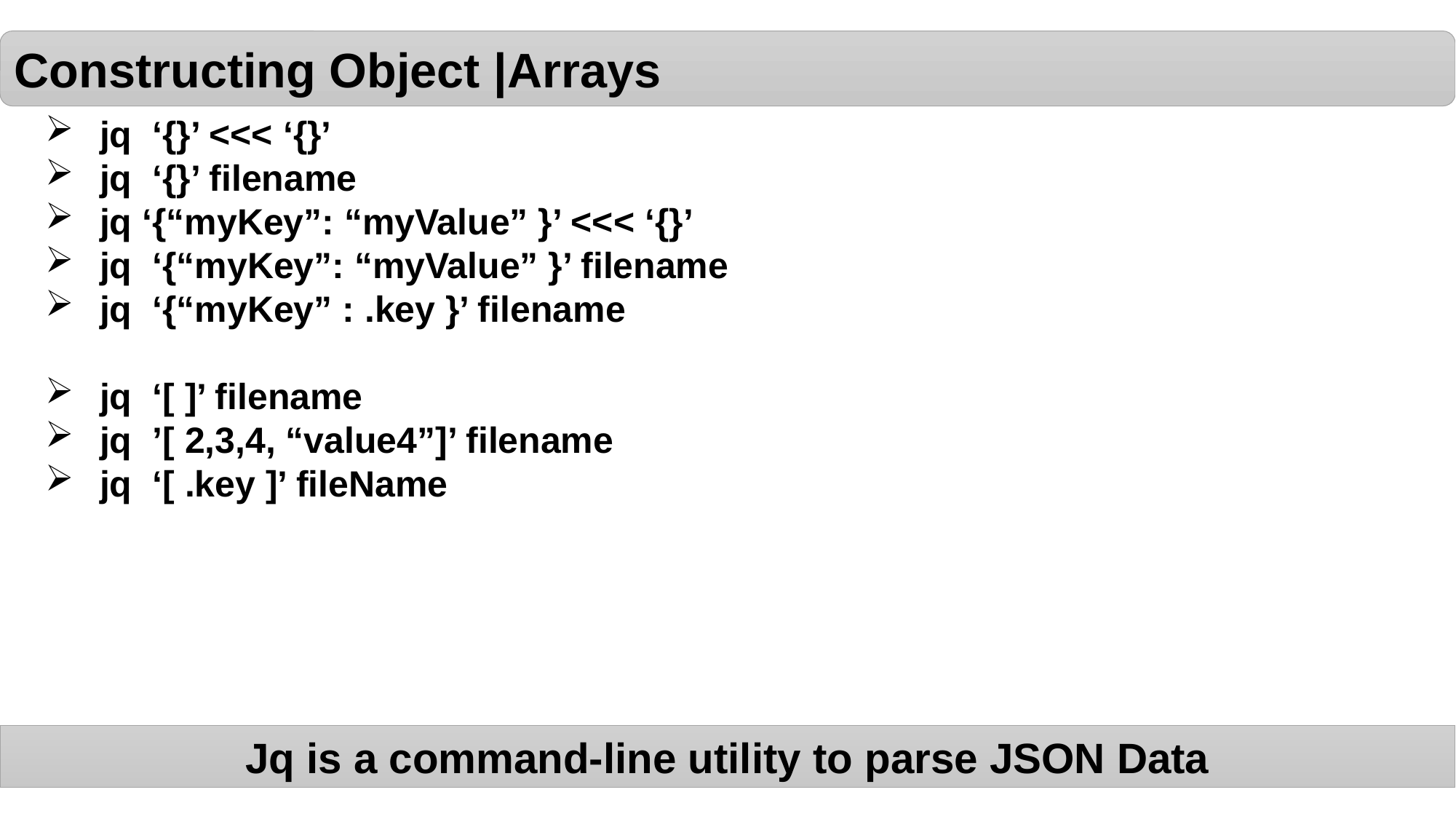

Constructing Object |Arrays
jq  ‘{}’ <<< ‘{}’
jq  ‘{}’ filename
jq ‘{“myKey”: “myValue” }’ <<< ‘{}’
jq  ‘{“myKey”: “myValue” }’ filename
jq  ‘{“myKey” : .key }’ filename

jq  ‘[ ]’ filename
jq  ’[ 2,3,4, “value4”]’ filename
jq  ‘[ .key ]’ fileName

Jq is a command-line utility to parse JSON Data